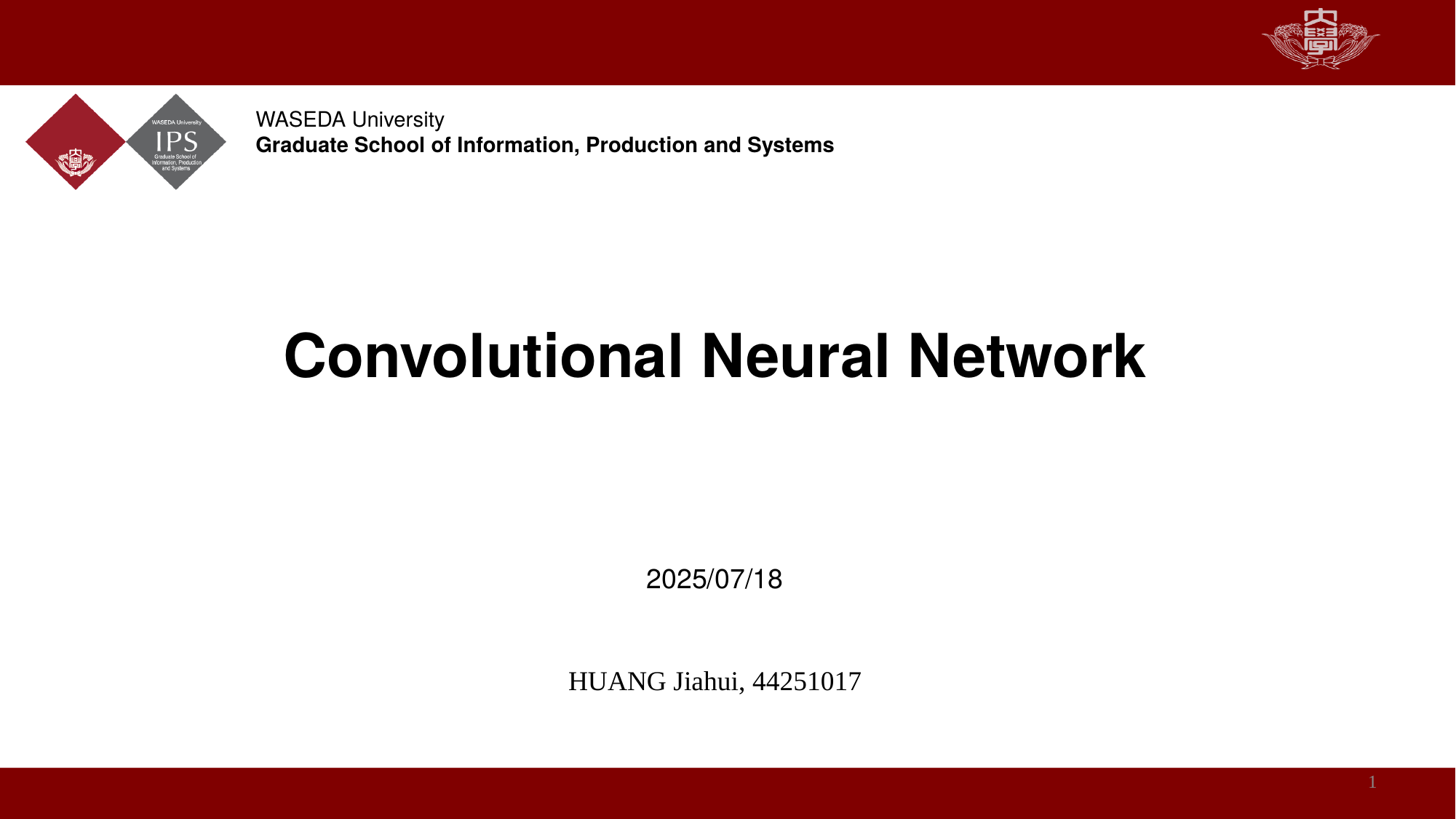

Convolutional Neural Network

2025/07/18
HUANG Jiahui, 44251017
1